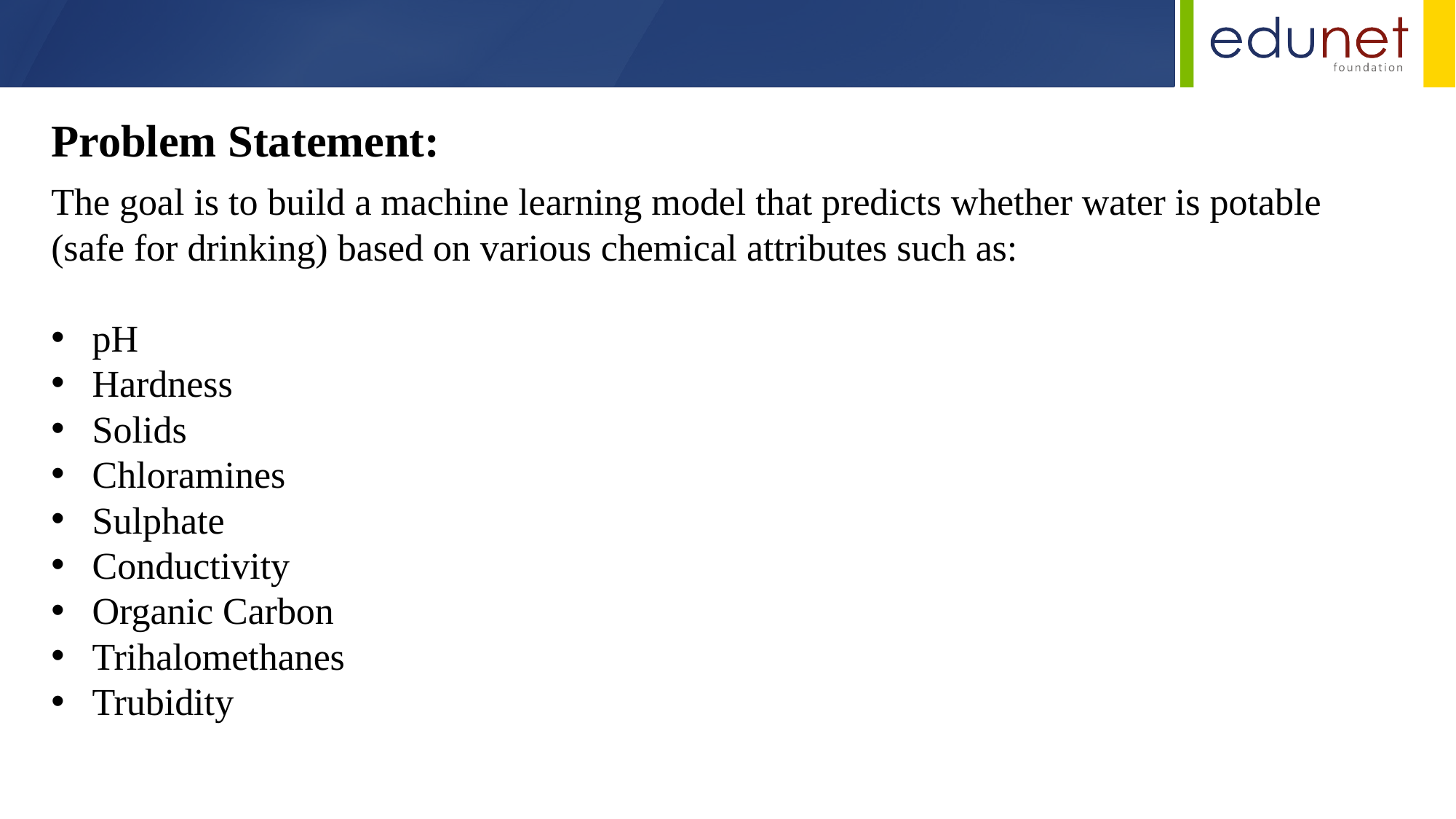

Problem Statement:
The goal is to build a machine learning model that predicts whether water is potable (safe for drinking) based on various chemical attributes such as:

pH
Hardness
Solids
Chloramines
Sulphate
Conductivity
Organic Carbon
Trihalomethanes
Trubidity